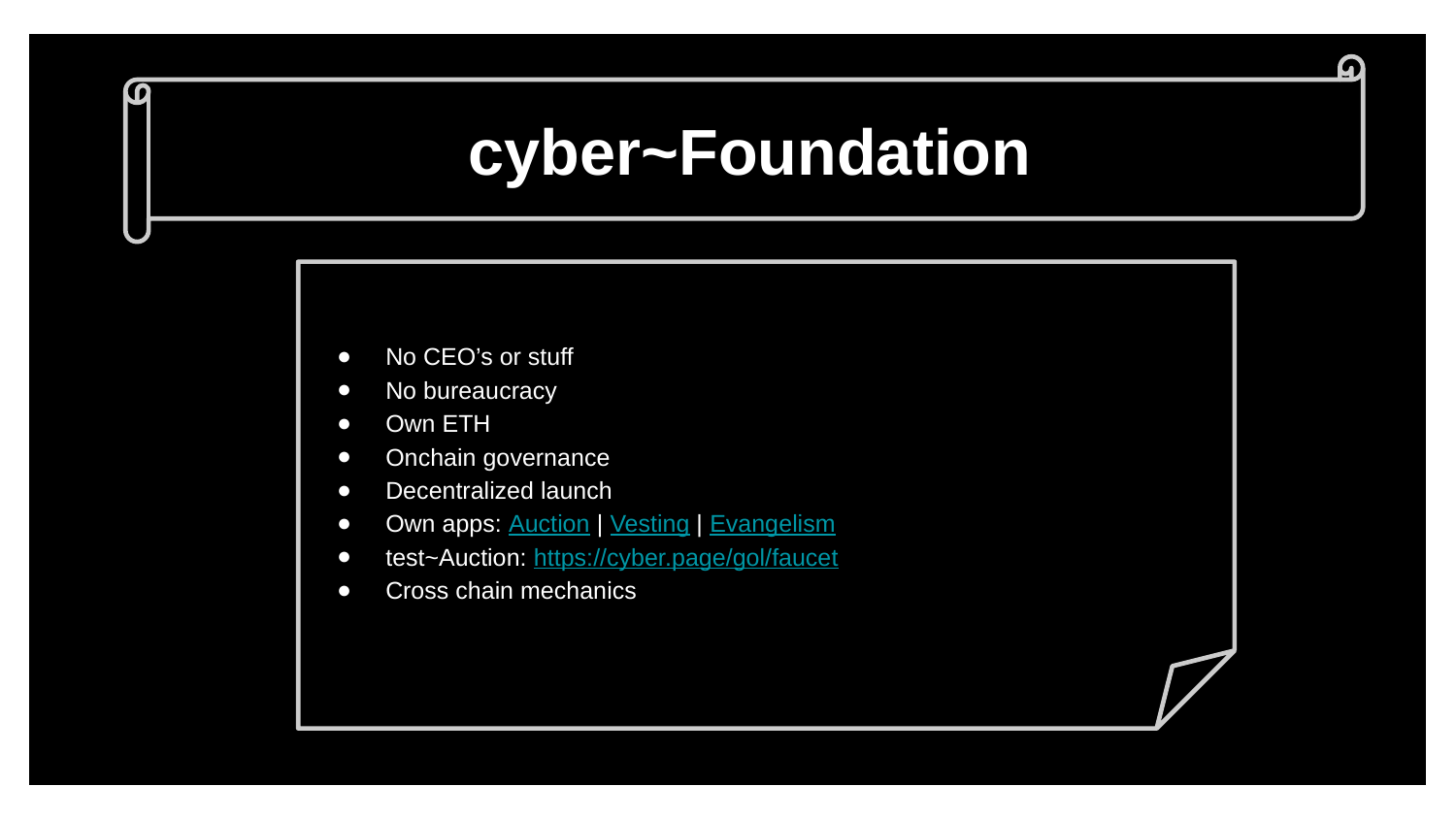

cyber~Foundation

No CEO’s or stuff
No bureaucracy
Own ETH
Onchain governance
Decentralized launch
Own apps: Auction | Vesting | Evangelism
test~Auction: https://cyber.page/gol/faucet
Cross chain mechanics